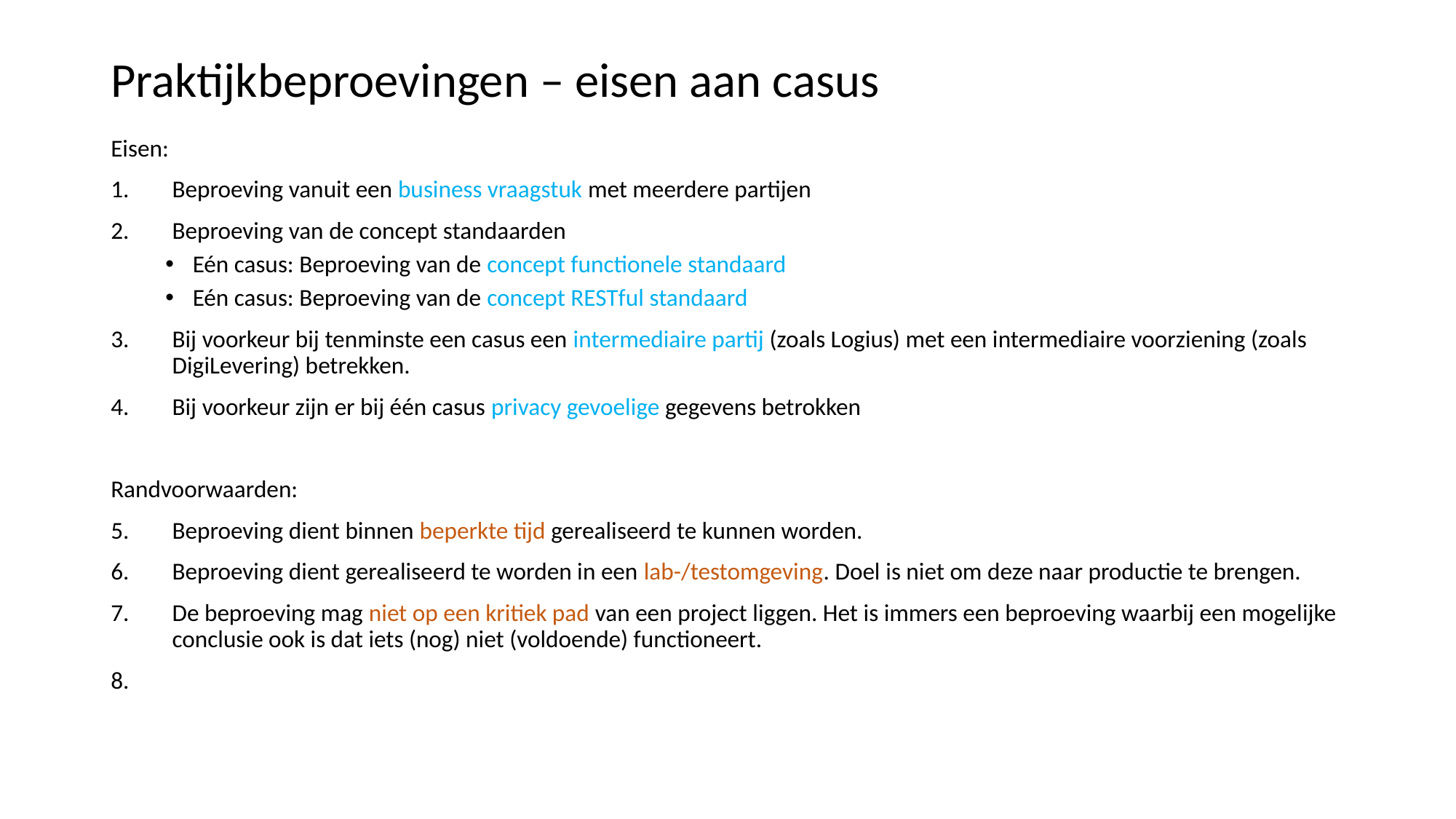

Praktijkbeproevingen – eisen aan casus
Eisen:
Beproeving vanuit een business vraagstuk met meerdere partijen
Beproeving van de concept standaarden
Eén casus: Beproeving van de concept functionele standaard
Eén casus: Beproeving van de concept RESTful standaard
Bij voorkeur bij tenminste een casus een intermediaire partij (zoals Logius) met een intermediaire voorziening (zoals DigiLevering) betrekken.
Bij voorkeur zijn er bij één casus privacy gevoelige gegevens betrokken

Randvoorwaarden:
Beproeving dient binnen beperkte tijd gerealiseerd te kunnen worden.
Beproeving dient gerealiseerd te worden in een lab-/testomgeving. Doel is niet om deze naar productie te brengen.
De beproeving mag niet op een kritiek pad van een project liggen. Het is immers een beproeving waarbij een mogelijke conclusie ook is dat iets (nog) niet (voldoende) functioneert.